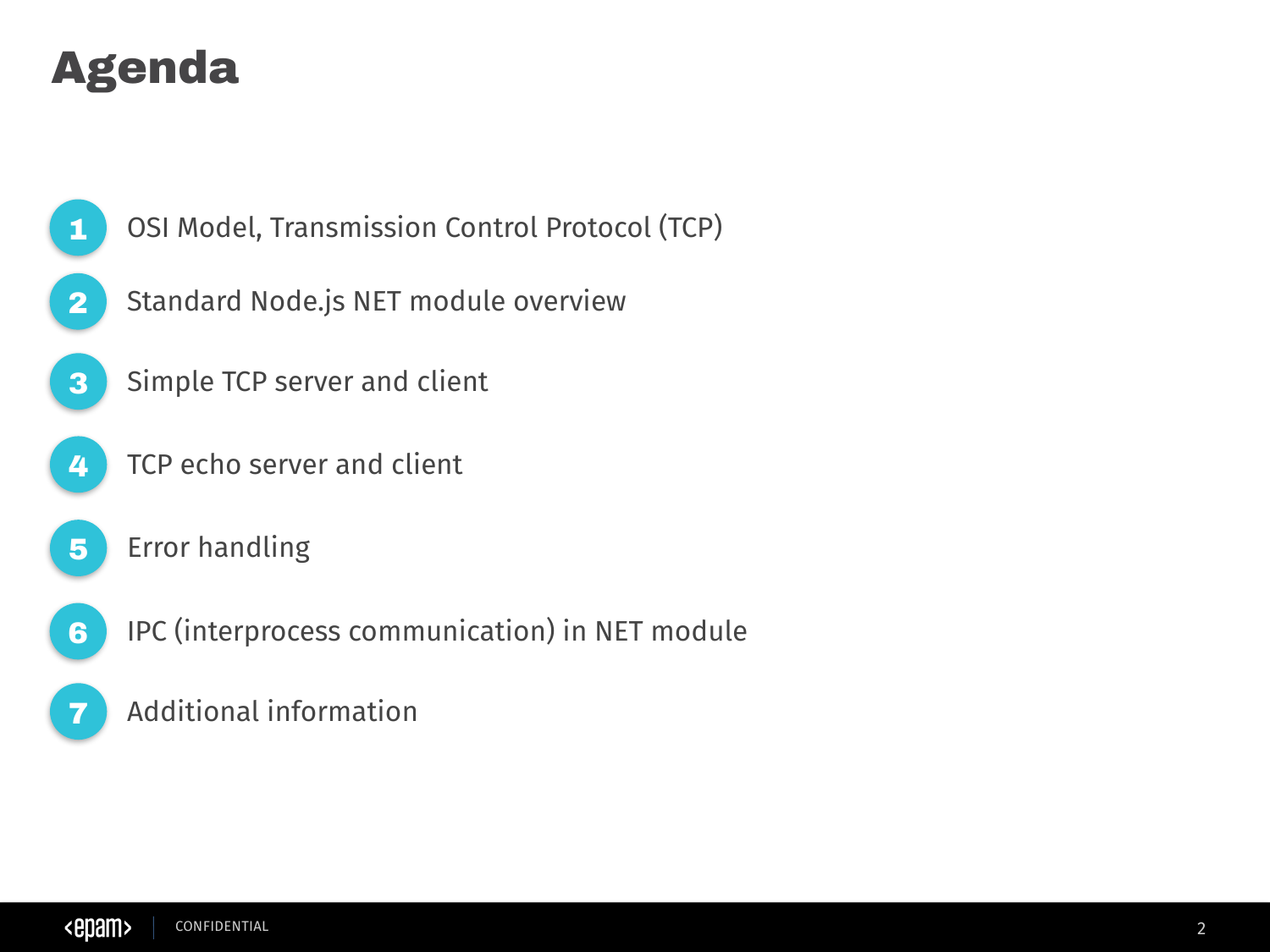

Agenda

OSI Model, Transmission Control Protocol (TCP)
1

Standard Node.js NET module overview
2

Simple TCP server and client
3

TCP echo server and client
4

Error handling
5

IPC (interprocess communication) in NET module
6

Additional information
7